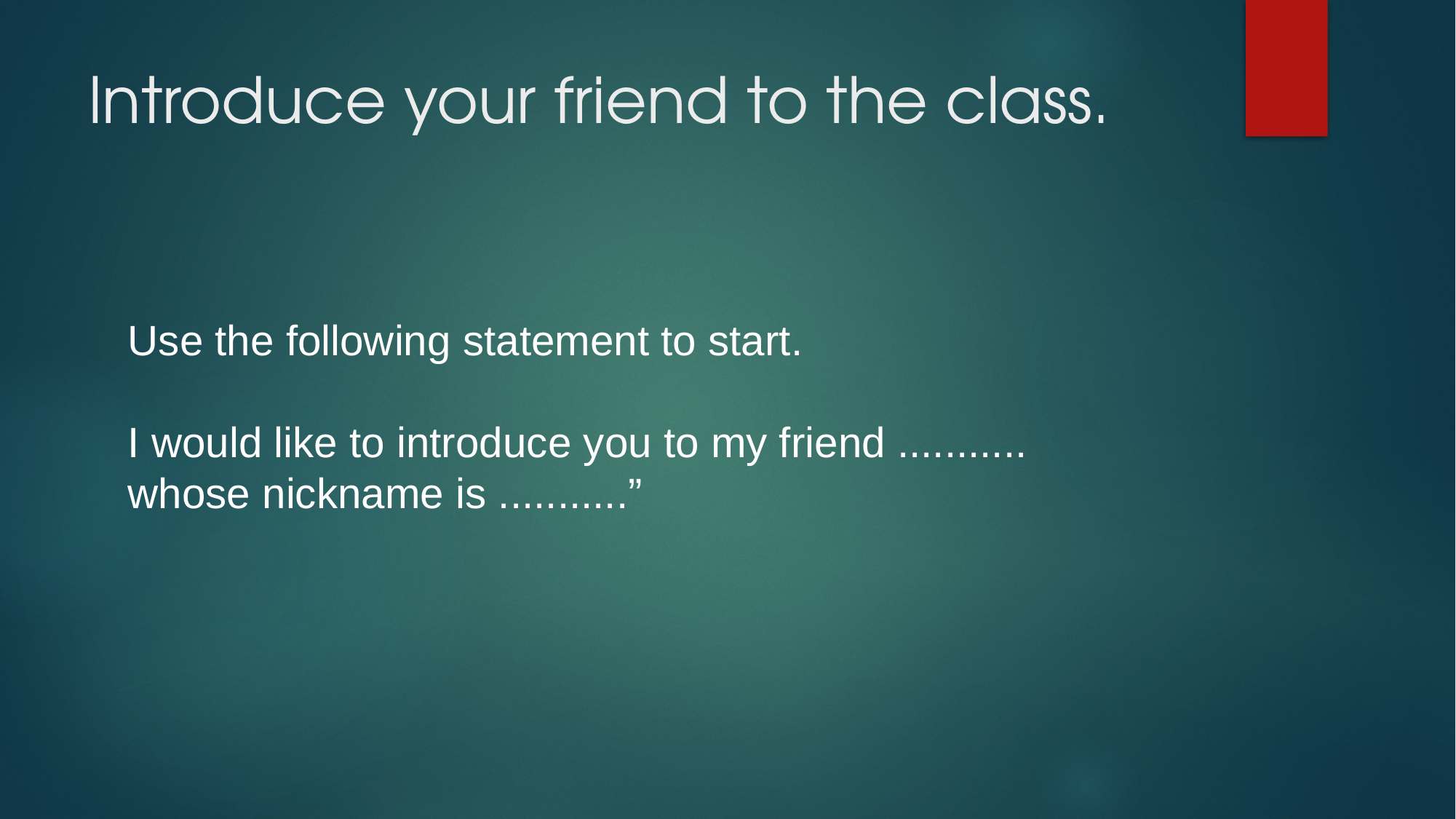

# Introduce your friend to the class.
Use the following statement to start.

I would like to introduce you to my friend ........... whose nickname is ...........”